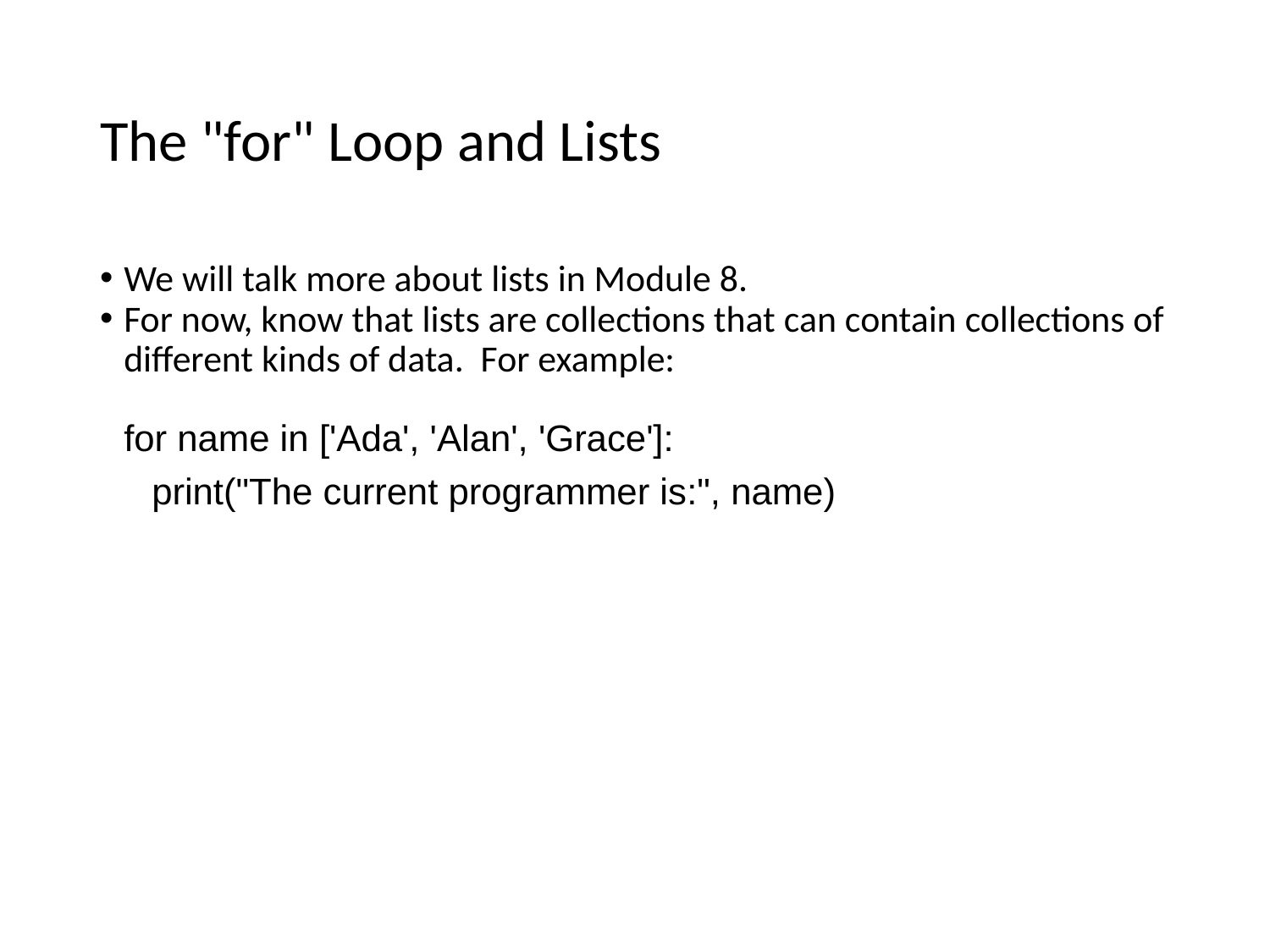

# The "for" Loop and Lists
We will talk more about lists in Module 8.
For now, know that lists are collections that can contain collections of different kinds of data.  For example:
for name in ['Ada', 'Alan', 'Grace']:
     print("The current programmer is:", name)